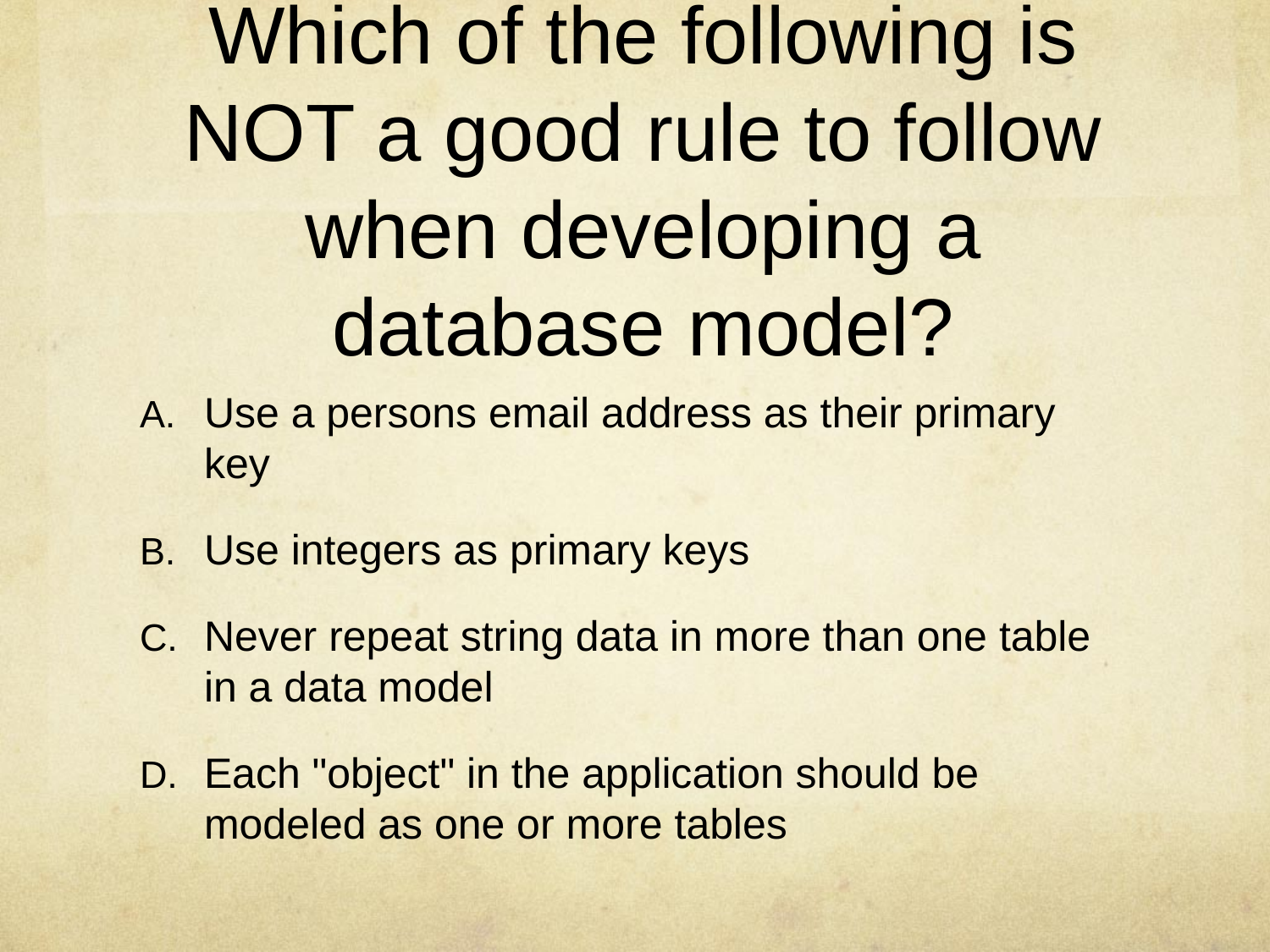

# Which of the following is NOT a good rule to follow when developing a database model?
Use a persons email address as their primary key
Use integers as primary keys
Never repeat string data in more than one table in a data model
Each "object" in the application should be modeled as one or more tables